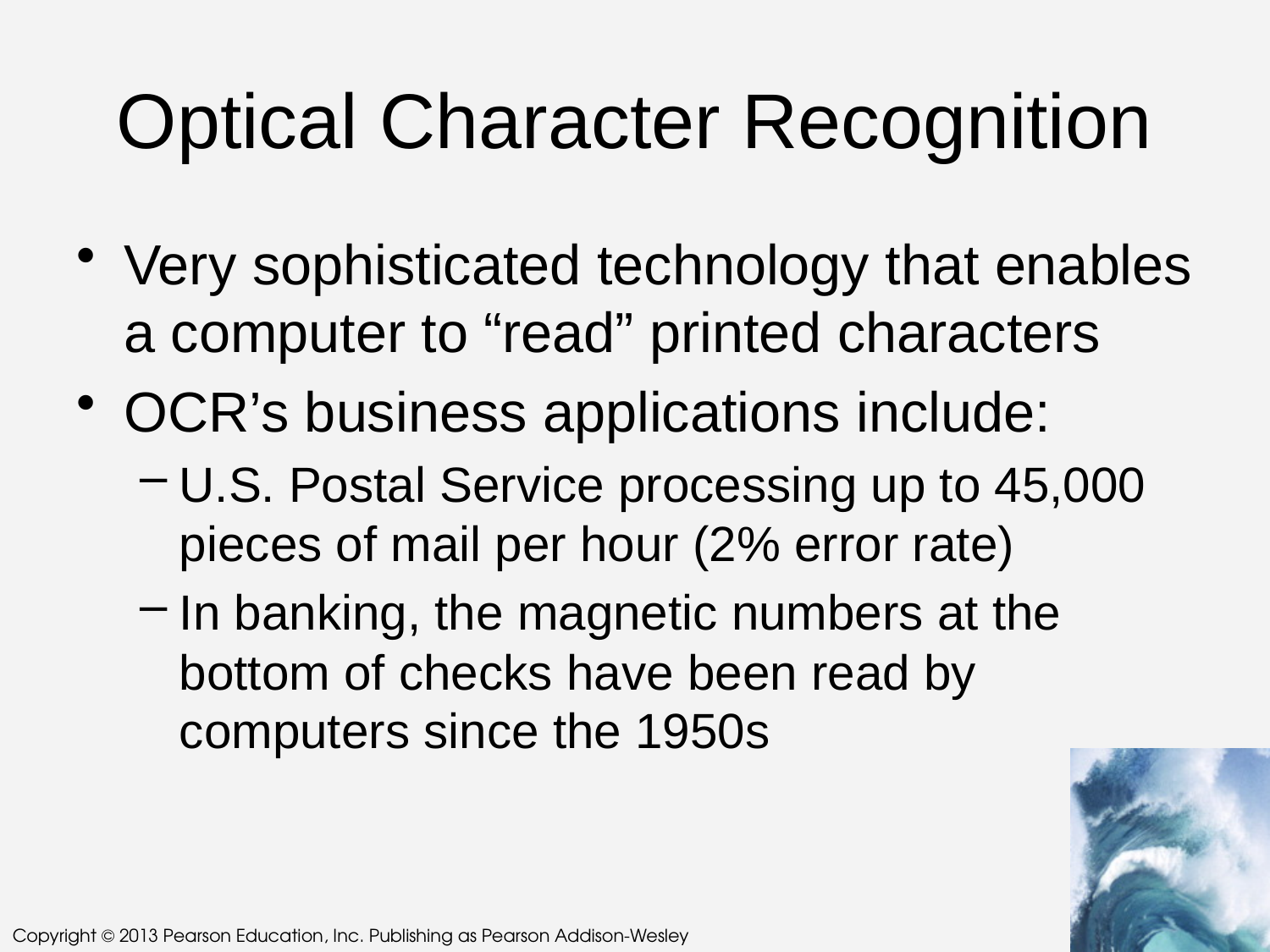

# Optical Character Recognition
Very sophisticated technology that enables a computer to “read” printed characters
OCR’s business applications include:
U.S. Postal Service processing up to 45,000 pieces of mail per hour (2% error rate)
In banking, the magnetic numbers at the bottom of checks have been read by computers since the 1950s